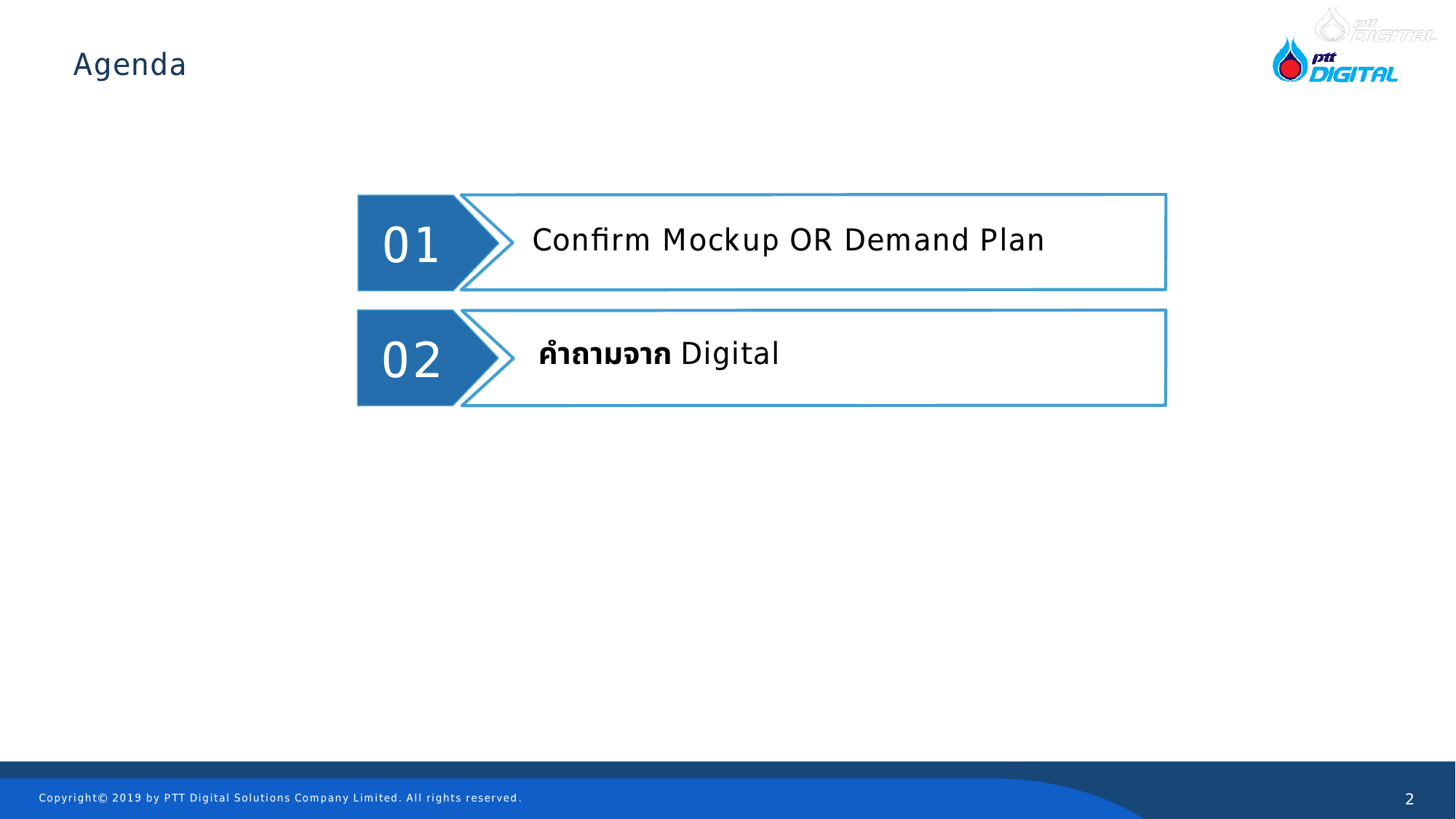

Agenda

Confirm Mockup OR Demand Plan
 01
 02

คำถามจาก Digital
2